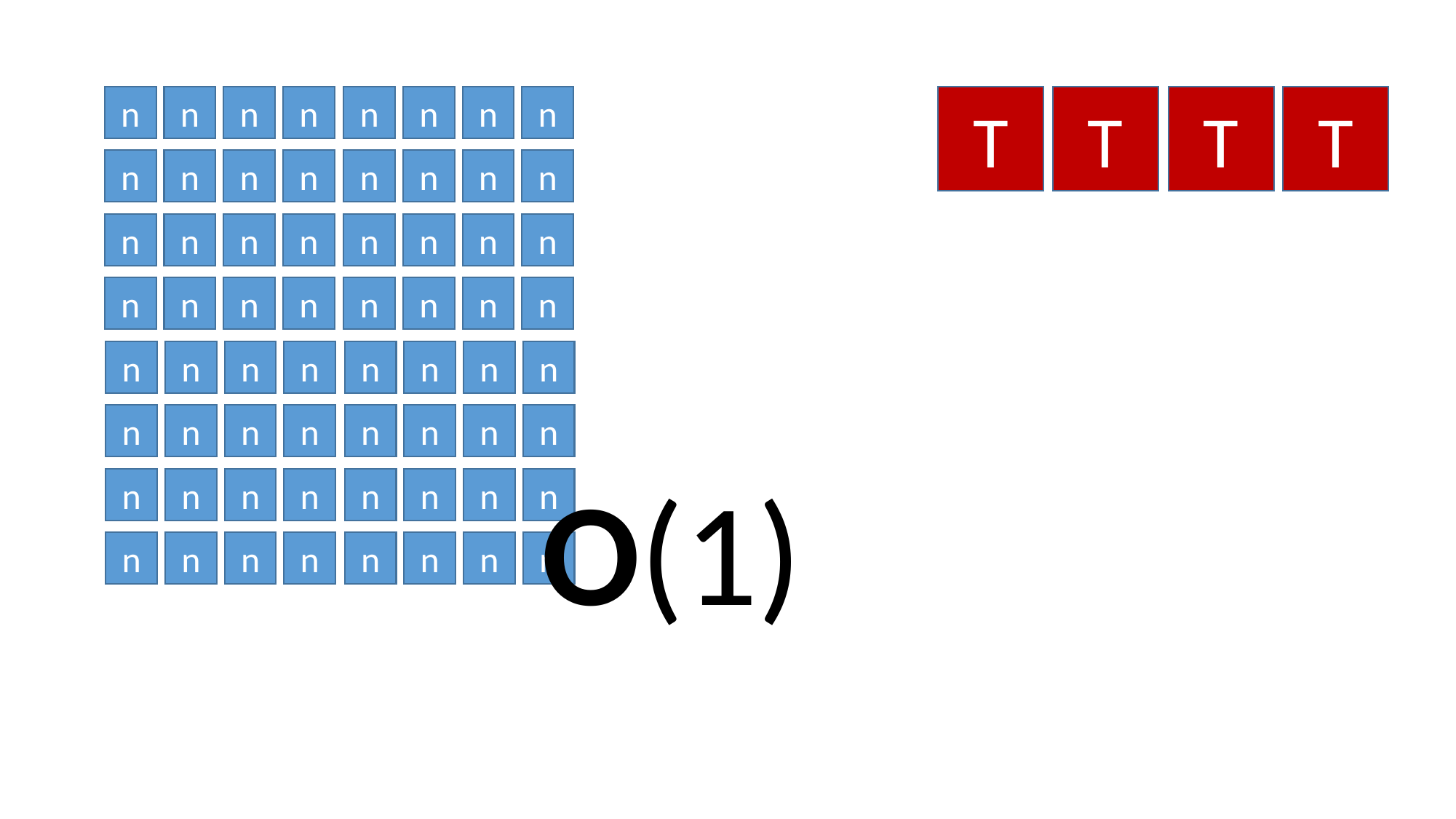

T
T
T
n
n
n
n
n
n
n
n
T
n
n
n
n
n
n
n
n
n
n
n
n
n
n
n
n
n
n
n
n
n
n
n
n
n
n
n
n
n
n
n
n
n
n
n
n
n
n
n
n
O(1)
n
n
n
n
n
n
n
n
n
n
n
n
n
n
n
n